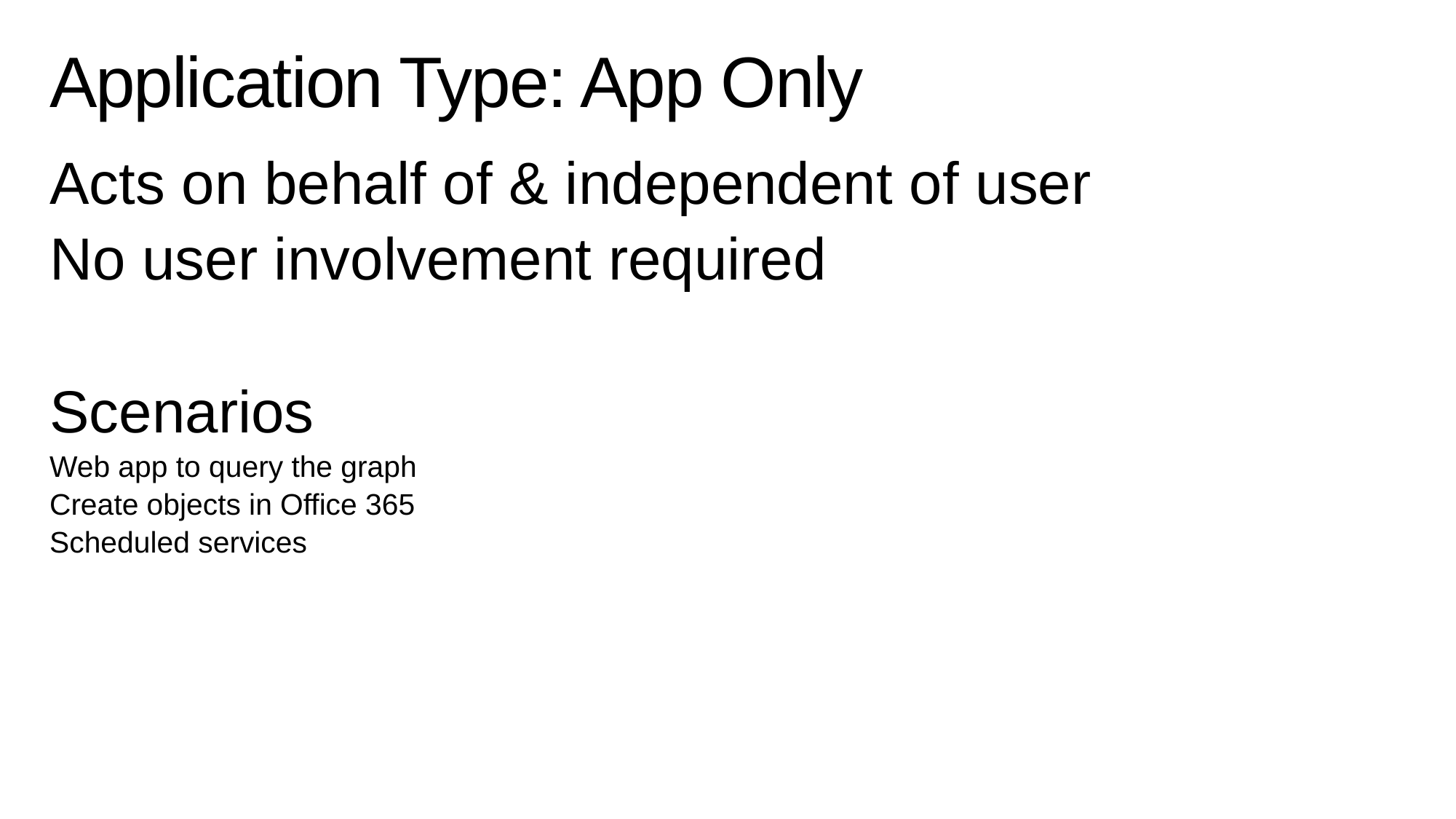

# Application Type: App Only
Acts on behalf of & independent of user
No user involvement required

Scenarios
Web app to query the graph
Create objects in Office 365
Scheduled services